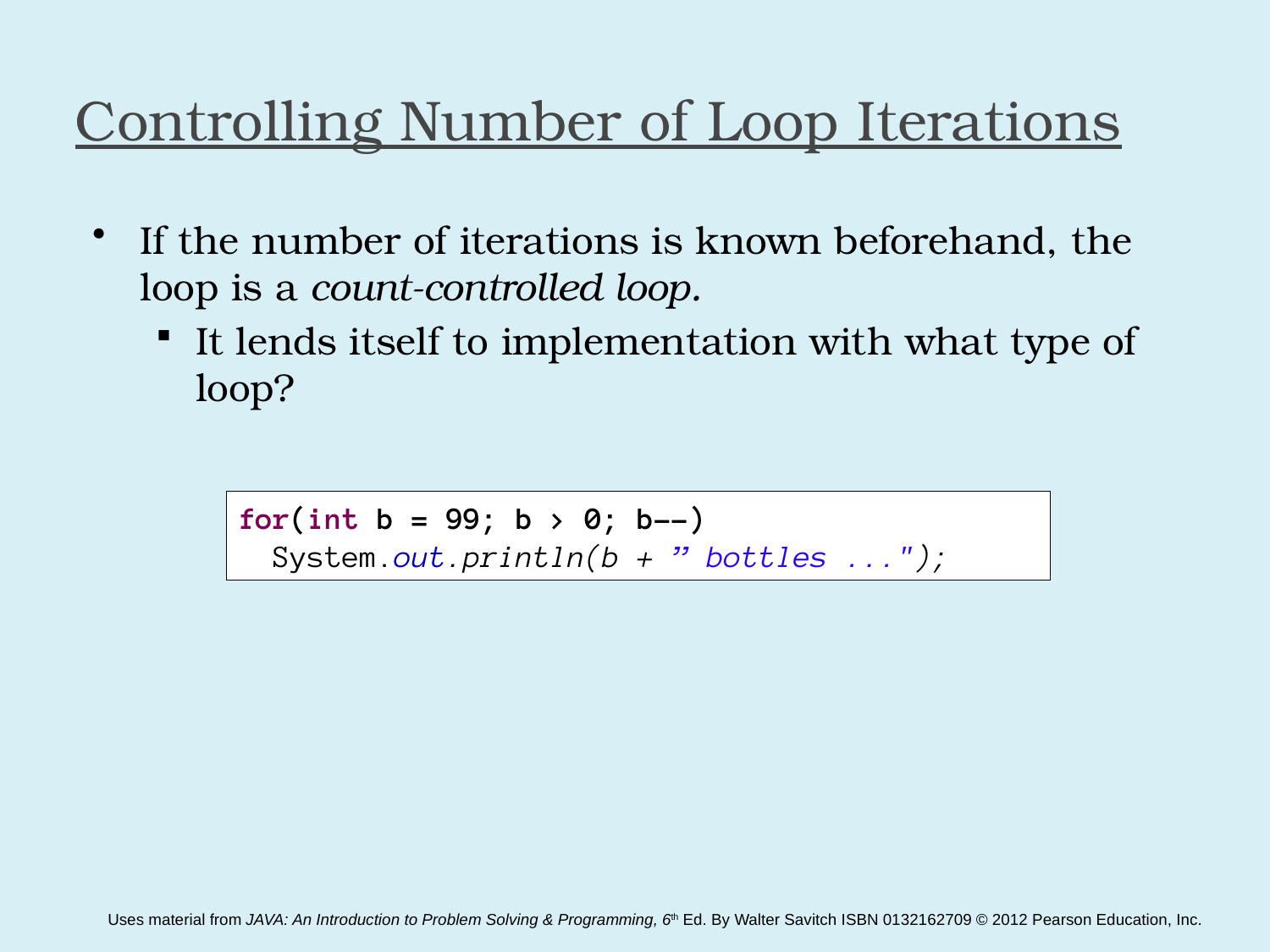

Controlling Number of Loop Iterations
If the number of iterations is known beforehand, the loop is a count-controlled loop.
It lends itself to implementation with what type of loop?

for(int b = 99; b > 0; b--)
  System.out.println(b + ” bottles ...");